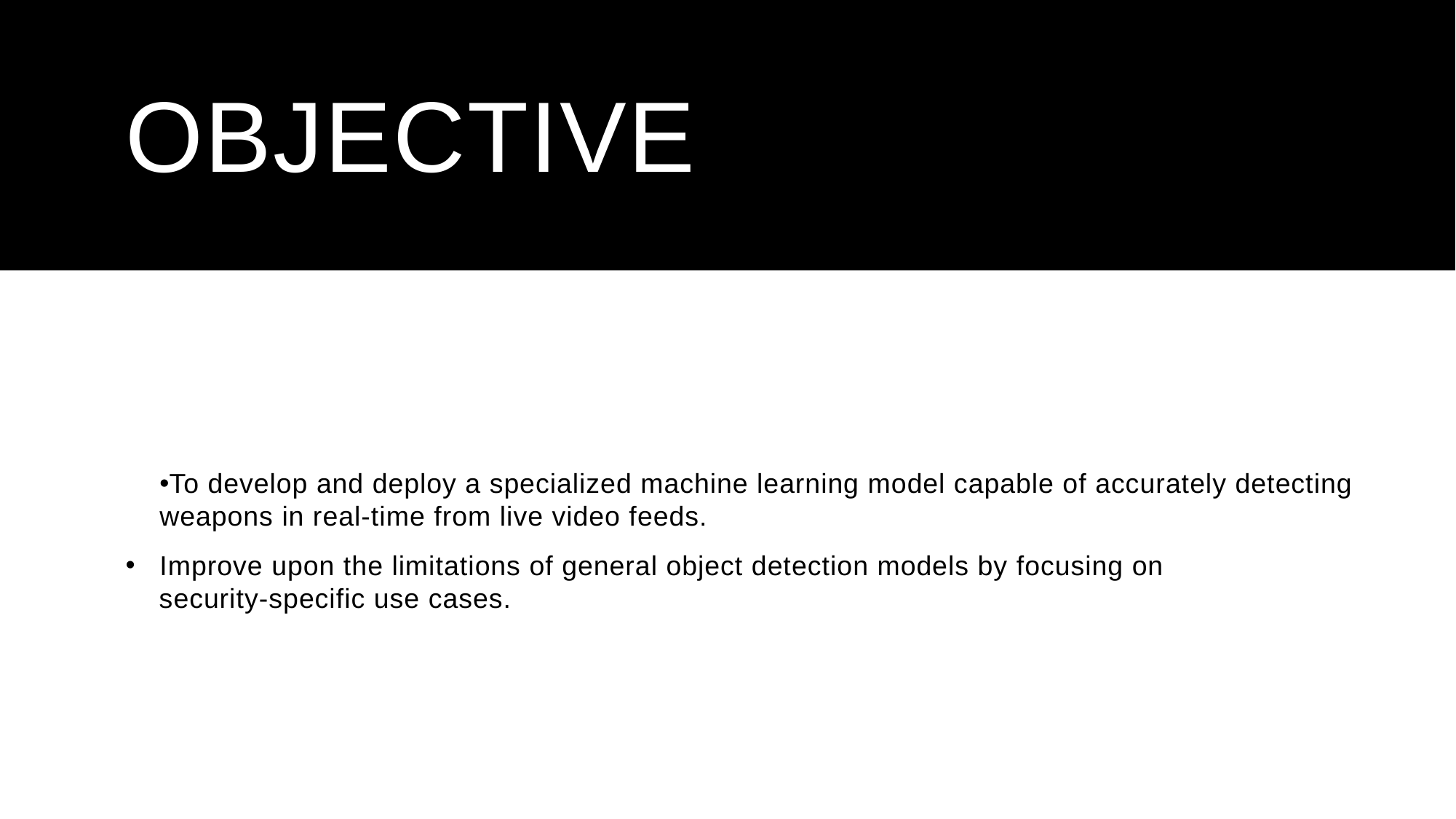

# Objective

To develop and deploy a specialized machine learning model capable of accurately detecting
weapons in real-time from live video feeds.
Improve upon the limitations of general object detection models by focusing on
    security-specific use cases.